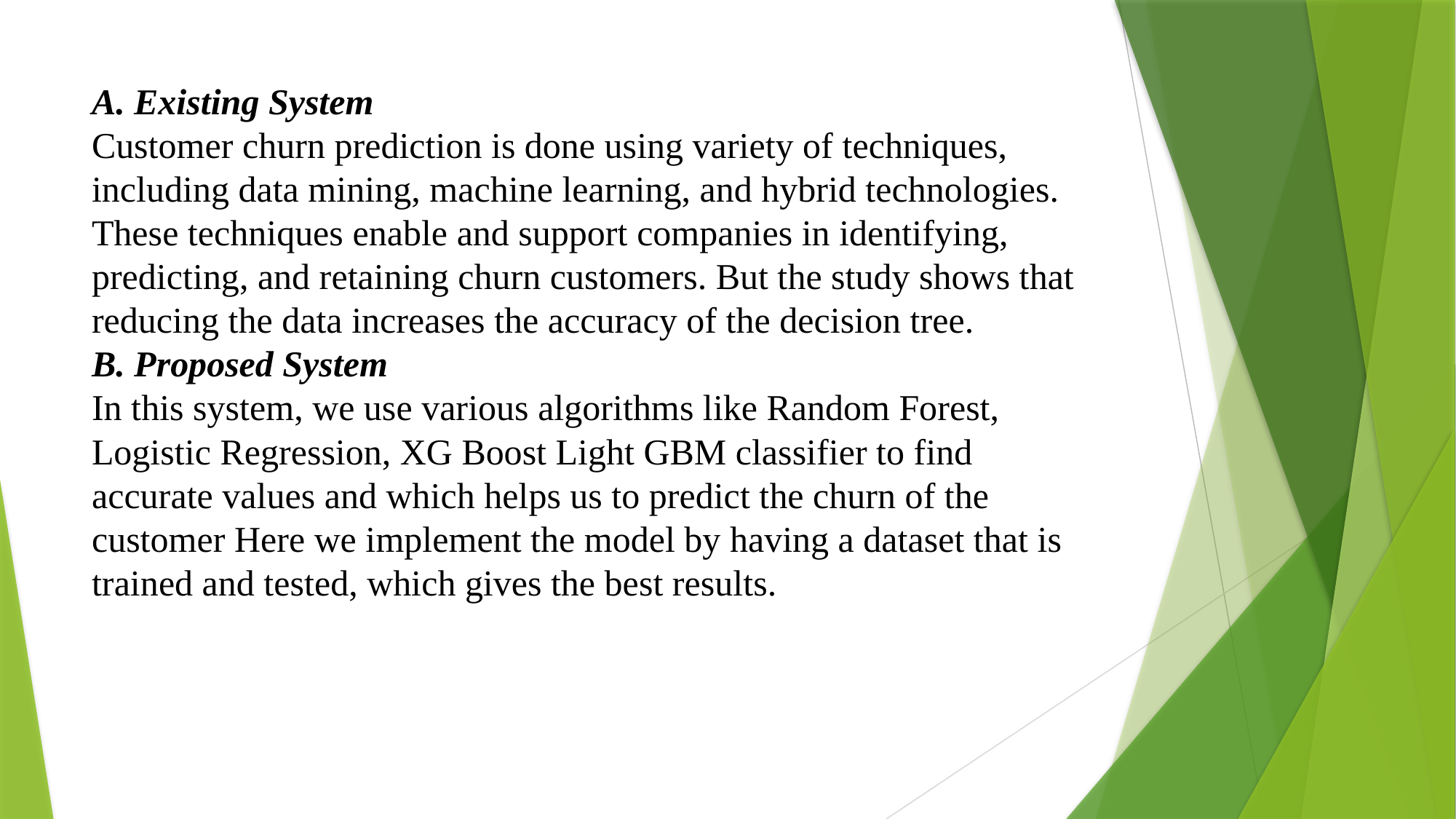

# A. Existing System Customer churn prediction is done using variety of techniques, including data mining, machine learning, and hybrid technologies. These techniques enable and support companies in identifying, predicting, and retaining churn customers. But the study shows that reducing the data increases the accuracy of the decision tree. B. Proposed System In this system, we use various algorithms like Random Forest, Logistic Regression, XG Boost Light GBM classifier to find accurate values and which helps us to predict the churn of the customer Here we implement the model by having a dataset that is trained and tested, which gives the best results.